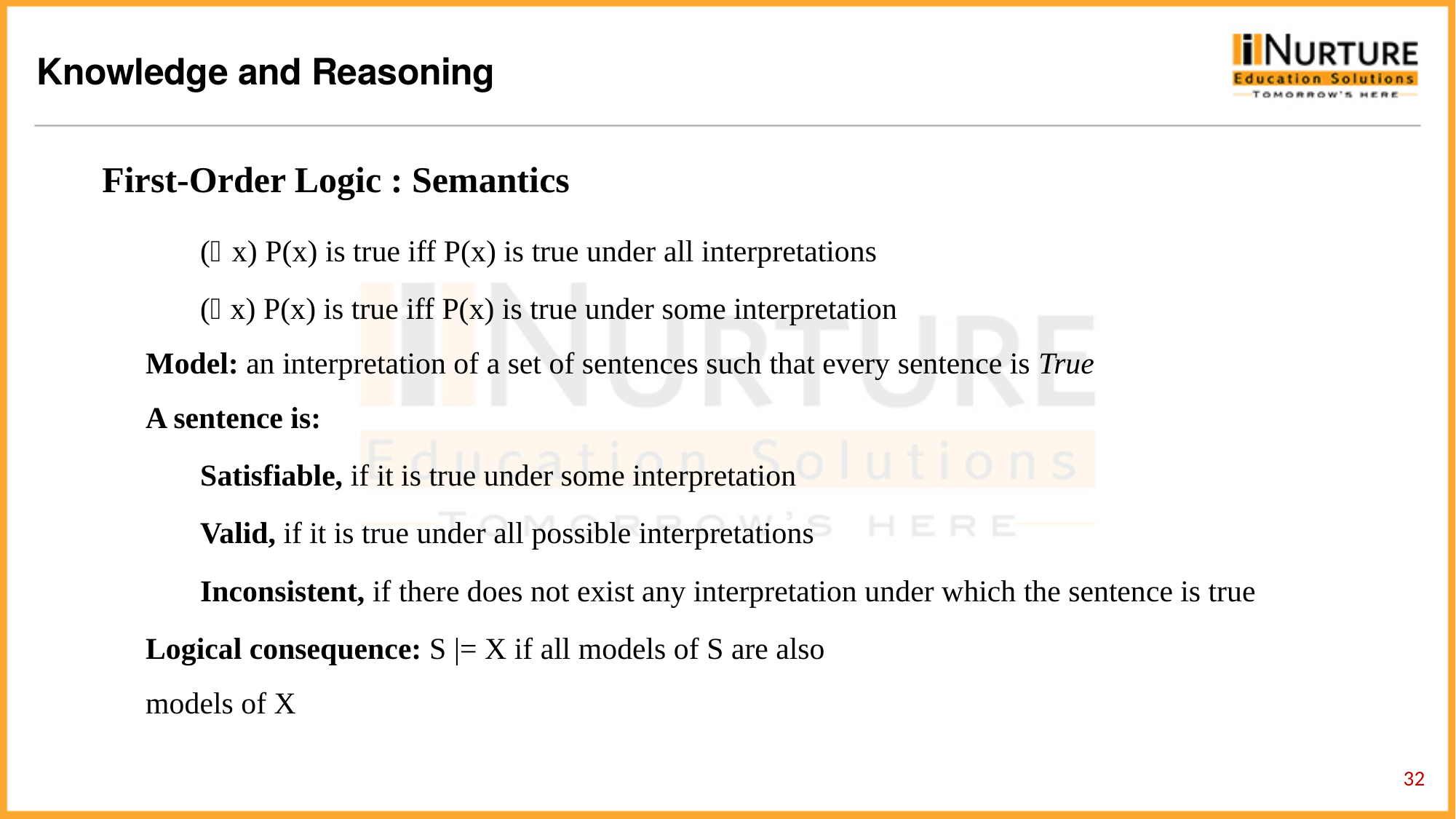

First-Order Logic : Semantics
(∀x) P(x) is true iff P(x) is true under all interpretations
(∃x) P(x) is true iff P(x) is true under some interpretation
Model: an interpretation of a set of sentences such that every sentence is True
A sentence is:
Satisfiable, if it is true under some interpretation
Valid, if it is true under all possible interpretations
Inconsistent, if there does not exist any interpretation under which the sentence is true
Logical consequence: S |= X if all models of S are also
models of X